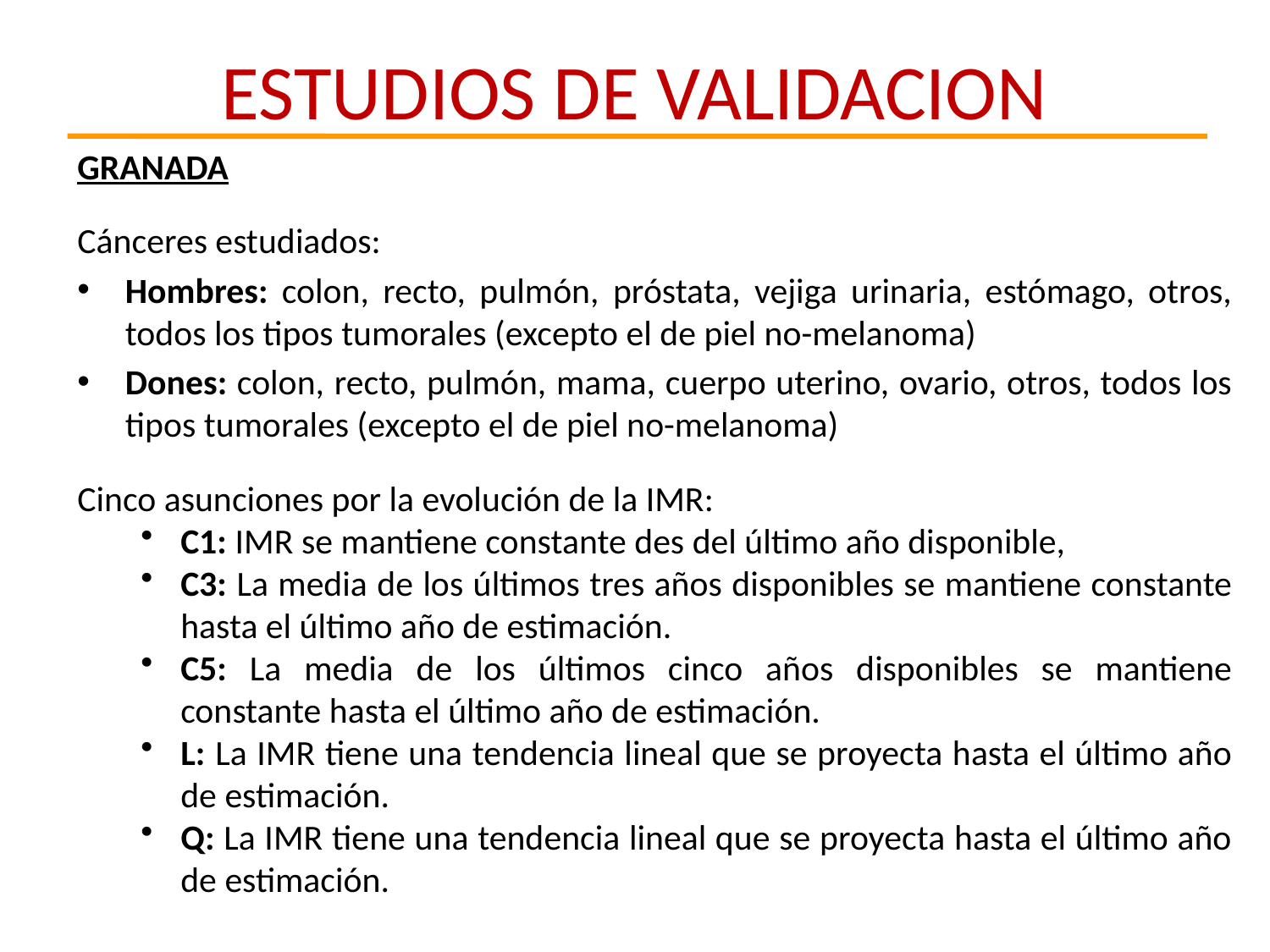

ESTUDIOS DE VALIDACION

GRANADA

Cánceres estudiados:
Hombres: colon, recto, pulmón, próstata, vejiga urinaria, estómago, otros, todos los tipos tumorales (excepto el de piel no-melanoma)
Dones: colon, recto, pulmón, mama, cuerpo uterino, ovario, otros, todos los tipos tumorales (excepto el de piel no-melanoma)

Cinco asunciones por la evolución de la IMR:
C1: IMR se mantiene constante des del último año disponible,
C3: La media de los últimos tres años disponibles se mantiene constante hasta el último año de estimación.
C5: La media de los últimos cinco años disponibles se mantiene constante hasta el último año de estimación.
L: La IMR tiene una tendencia lineal que se proyecta hasta el último año de estimación.
Q: La IMR tiene una tendencia lineal que se proyecta hasta el último año de estimación.